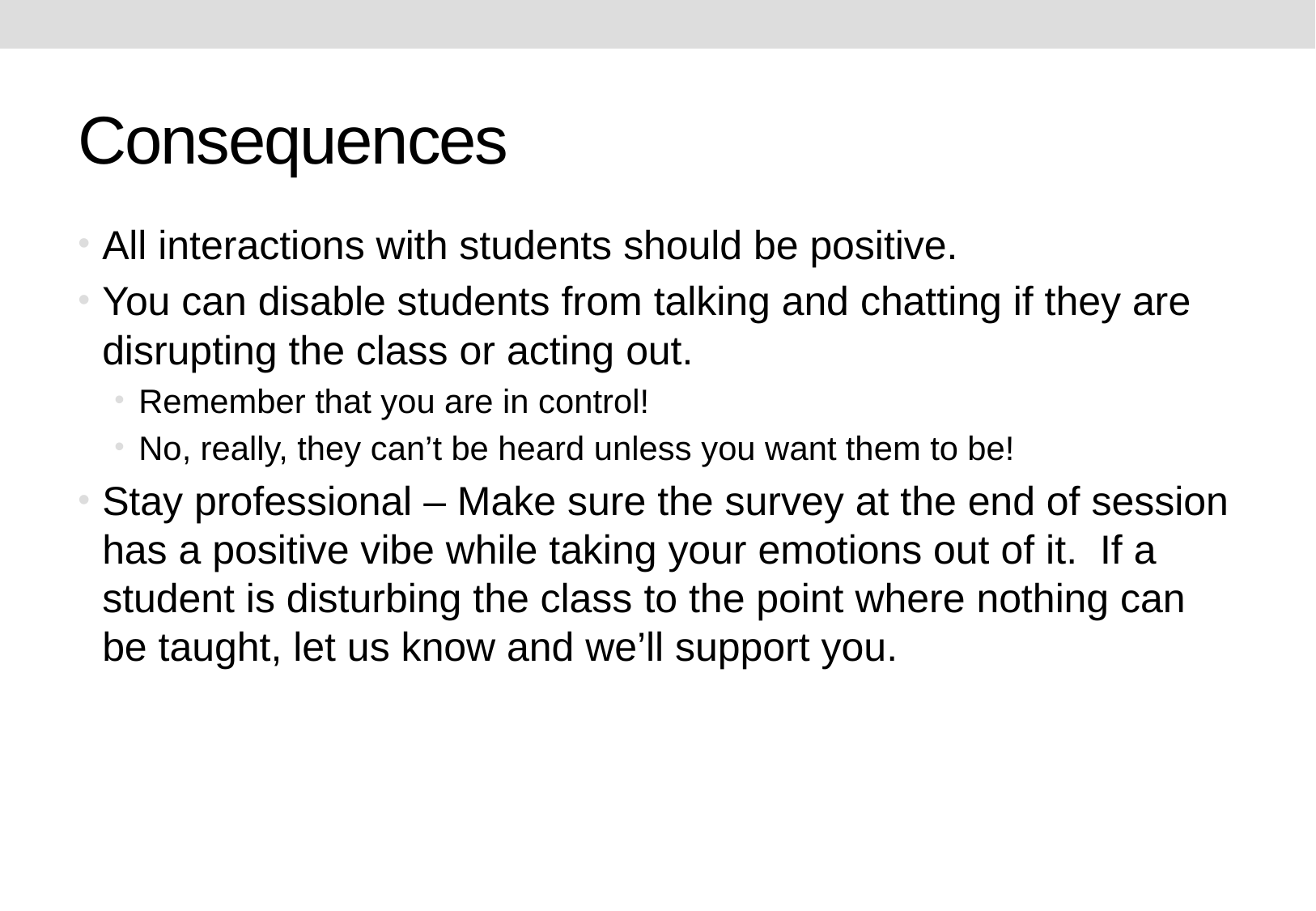

# Consequences
All interactions with students should be positive.
You can disable students from talking and chatting if they are disrupting the class or acting out.
Remember that you are in control!
No, really, they can’t be heard unless you want them to be!
Stay professional – Make sure the survey at the end of session has a positive vibe while taking your emotions out of it.  If a student is disturbing the class to the point where nothing can be taught, let us know and we’ll support you.